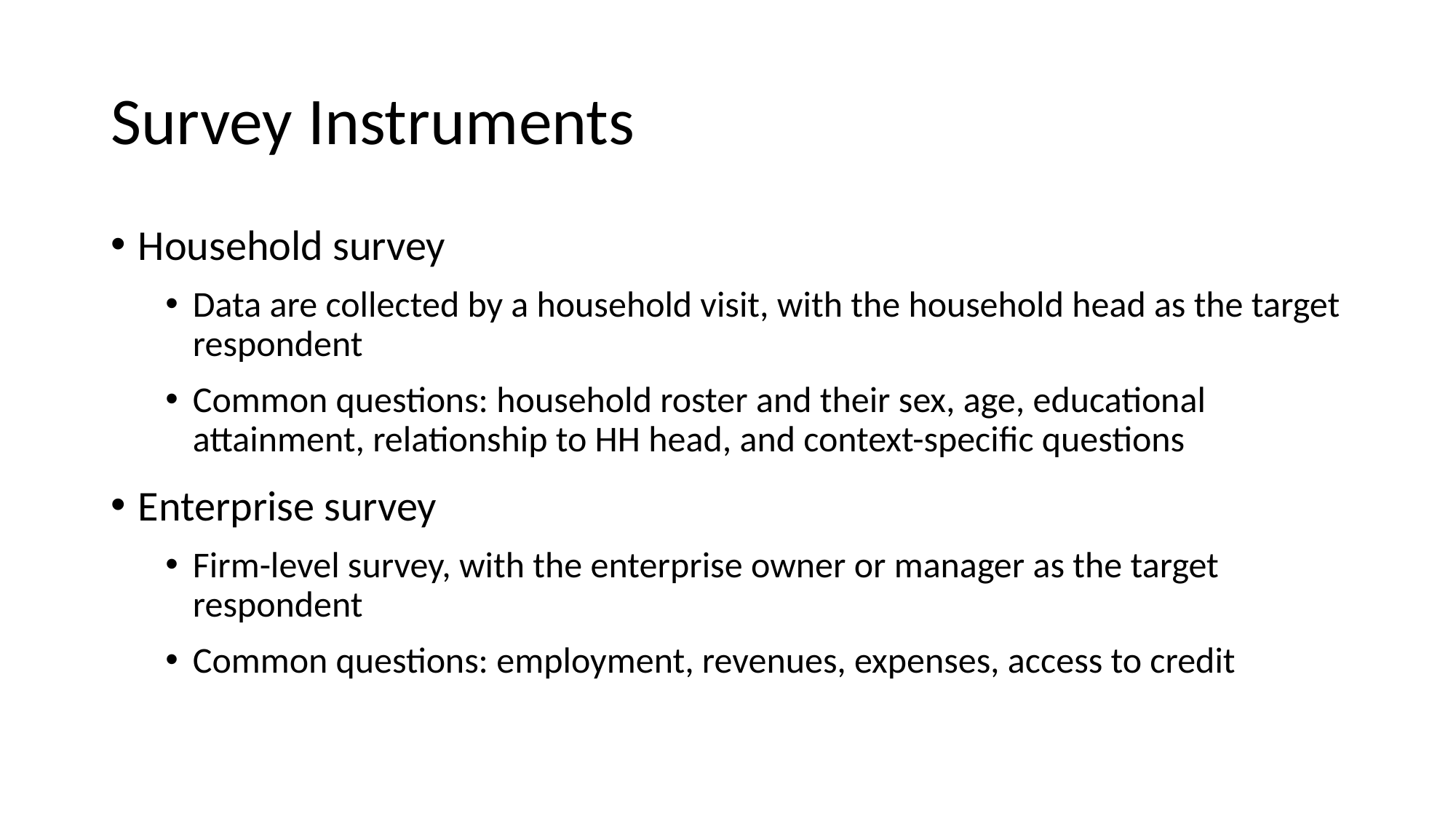

# Survey Instruments
Household survey
Data are collected by a household visit, with the household head as the target respondent
Common questions: household roster and their sex, age, educational attainment, relationship to HH head, and context-specific questions
Enterprise survey
Firm-level survey, with the enterprise owner or manager as the target respondent
Common questions: employment, revenues, expenses, access to credit